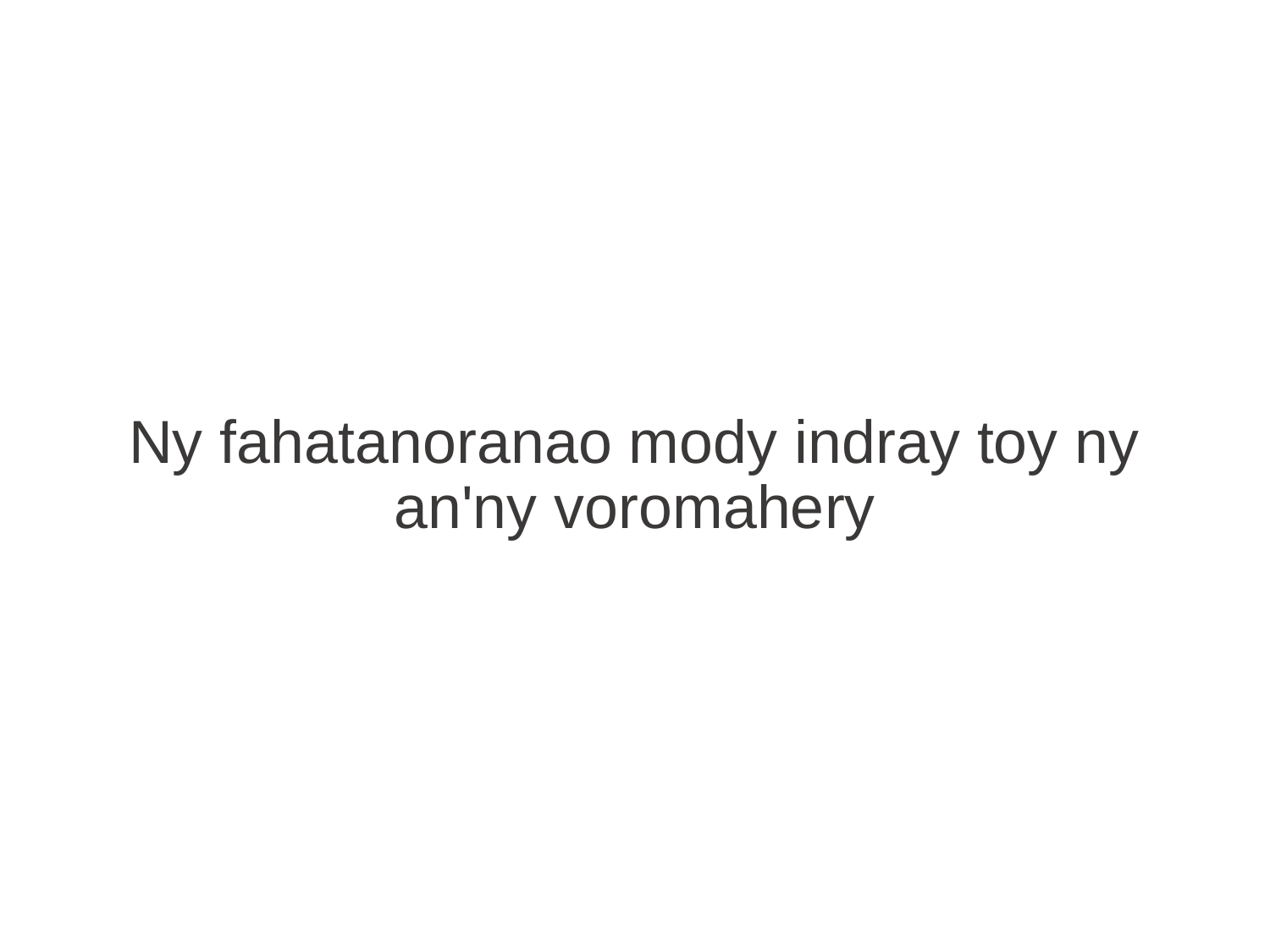

Ny fahatanoranao mody indray toy ny
an'ny voromahery